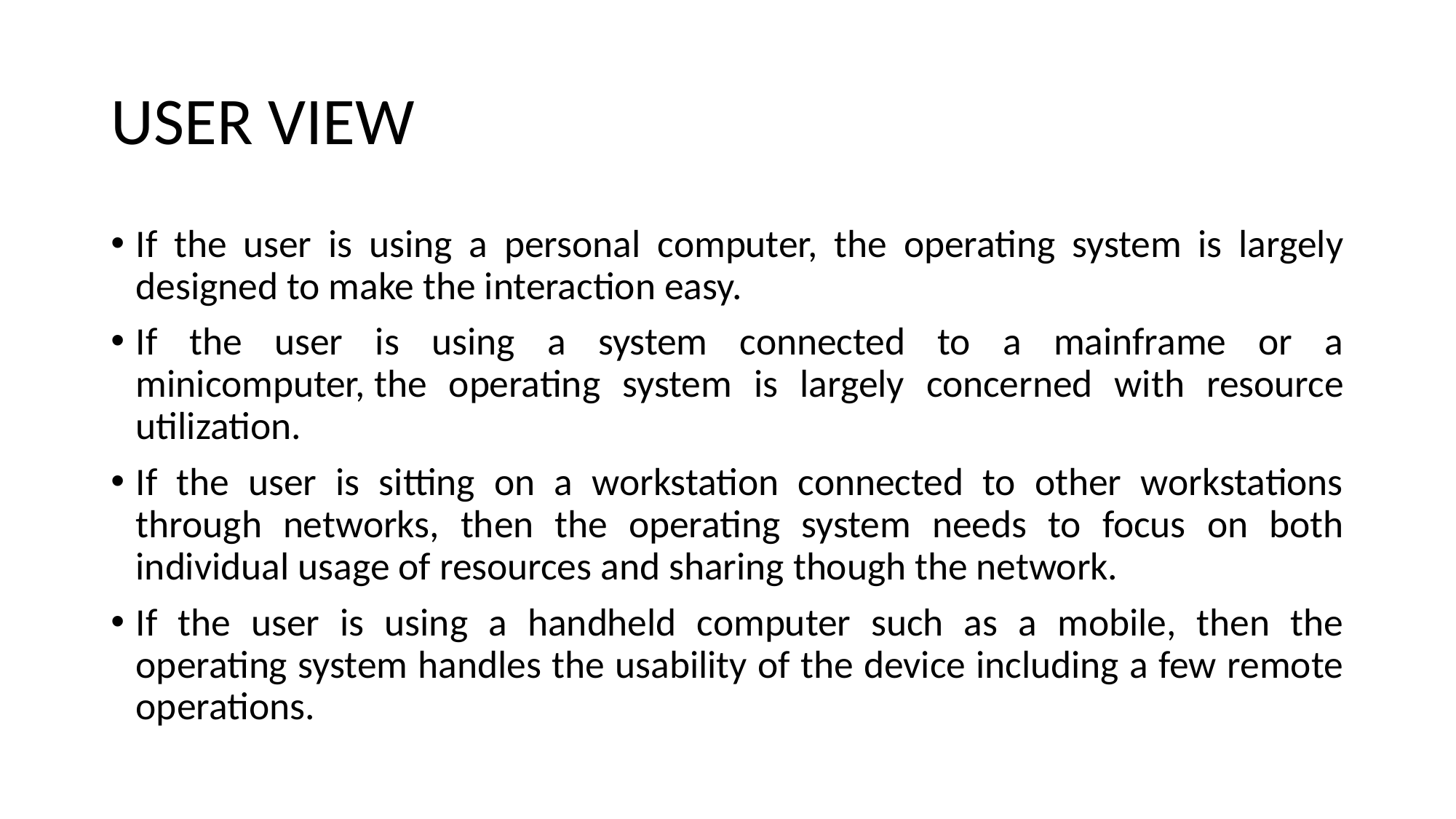

# USER VIEW
If the user is using a personal computer, the operating system is largely designed to make the interaction easy.
If the user is using a system connected to a mainframe or a minicomputer, the operating system is largely concerned with resource utilization.
If the user is sitting on a workstation connected to other workstations through networks, then the operating system needs to focus on both individual usage of resources and sharing though the network.
If the user is using a handheld computer such as a mobile, then the operating system handles the usability of the device including a few remote operations.